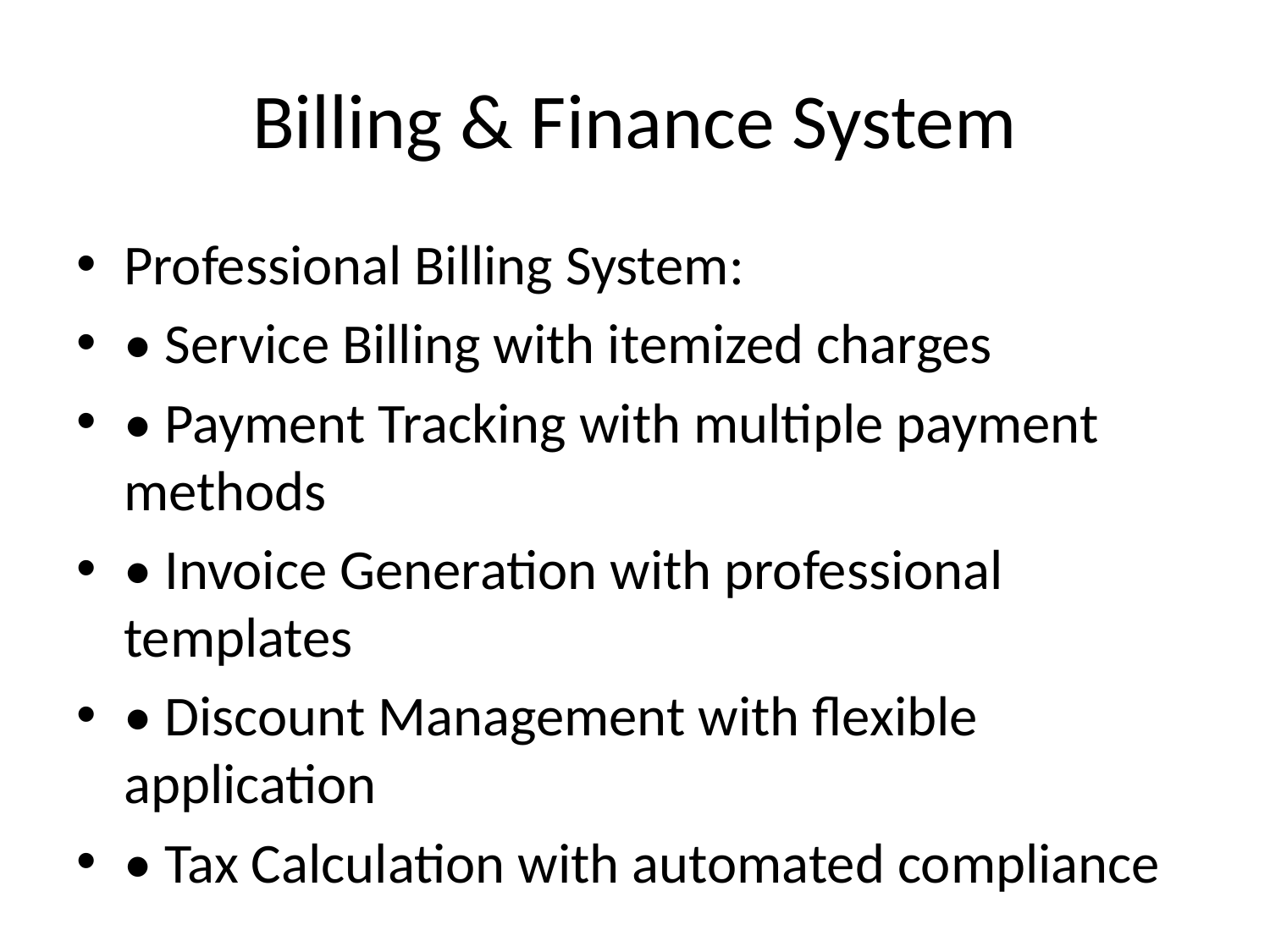

# Billing & Finance System
Professional Billing System:
• Service Billing with itemized charges
• Payment Tracking with multiple payment methods
• Invoice Generation with professional templates
• Discount Management with flexible application
• Tax Calculation with automated compliance

Financial Features:
✅ Real-time Revenue Tracking
✅ Payment Status Management
✅ Insurance Claims Processing (planned)
✅ Financial Reporting with analytics
✅ Audit Trail for all transactions